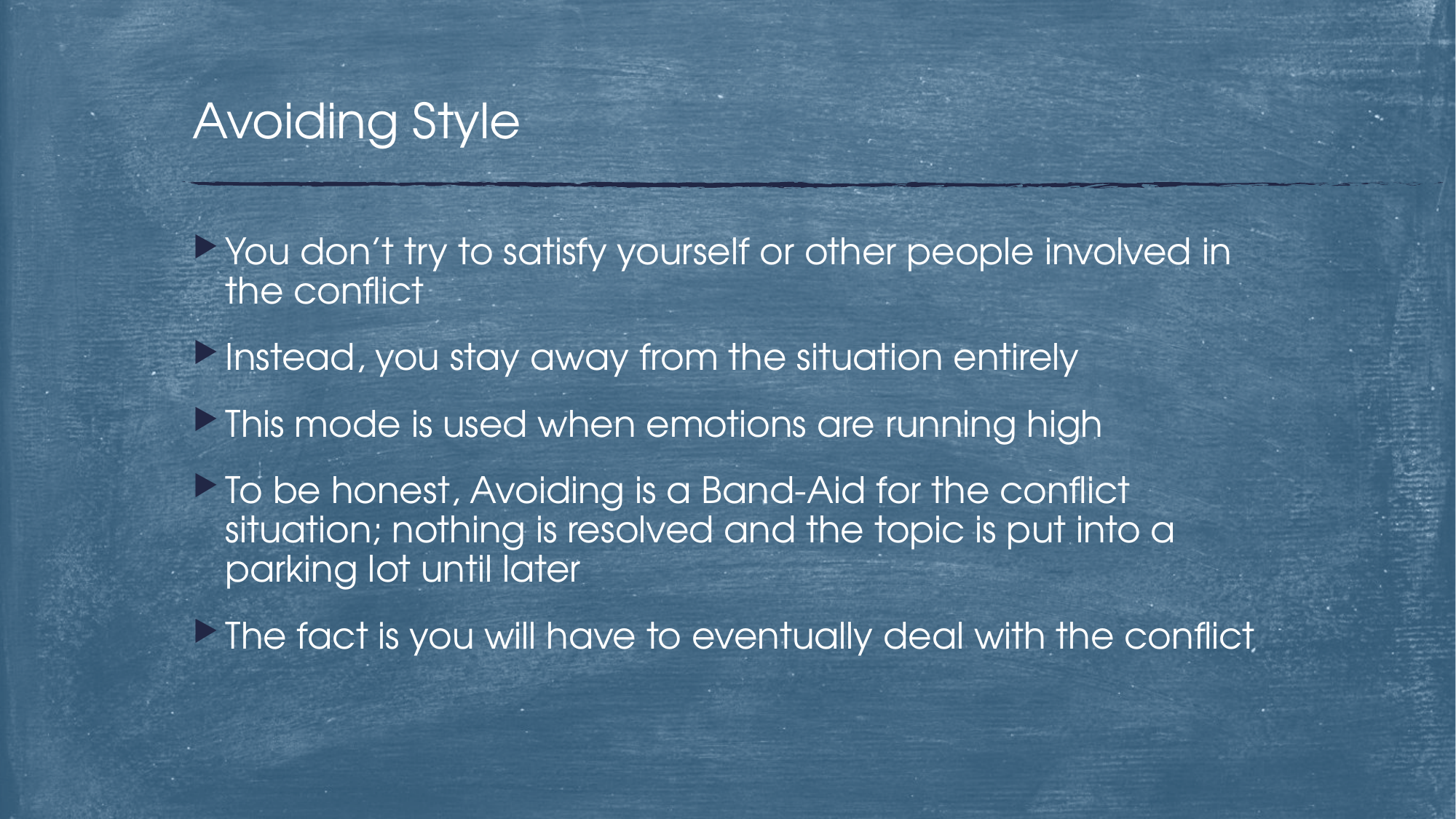

# Avoiding Style
You don’t try to satisfy yourself or other people involved in the conflict
Instead, you stay away from the situation entirely
This mode is used when emotions are running high
To be honest, Avoiding is a Band-Aid for the conflict situation; nothing is resolved and the topic is put into a parking lot until later
The fact is you will have to eventually deal with the conflict